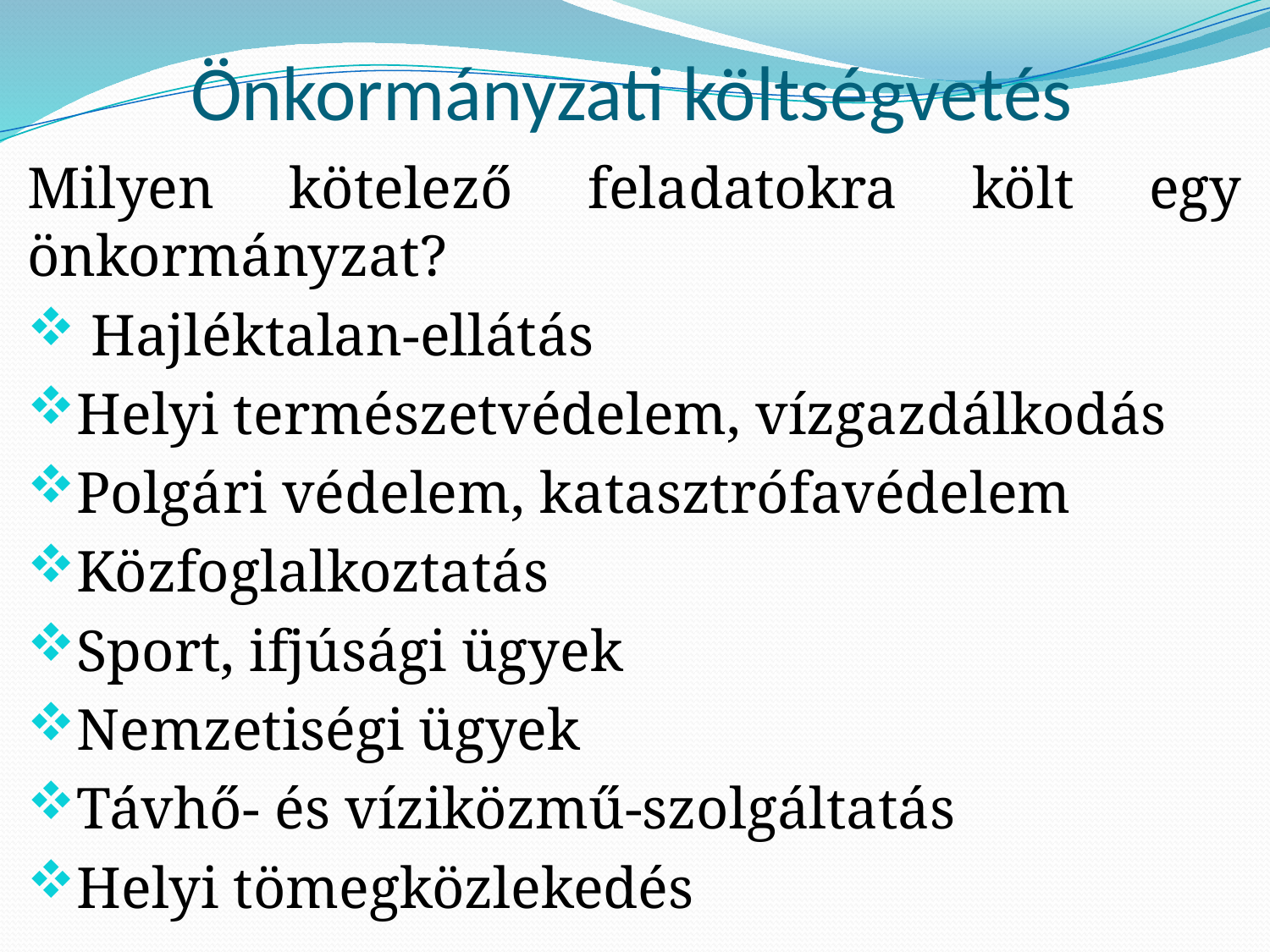

# Önkormányzati költségvetés
Milyen kötelező feladatokra költ egy önkormányzat?
 Hajléktalan-ellátás
Helyi természetvédelem, vízgazdálkodás
Polgári védelem, katasztrófavédelem
Közfoglalkoztatás
Sport, ifjúsági ügyek
Nemzetiségi ügyek
Távhő- és víziközmű-szolgáltatás
Helyi tömegközlekedés